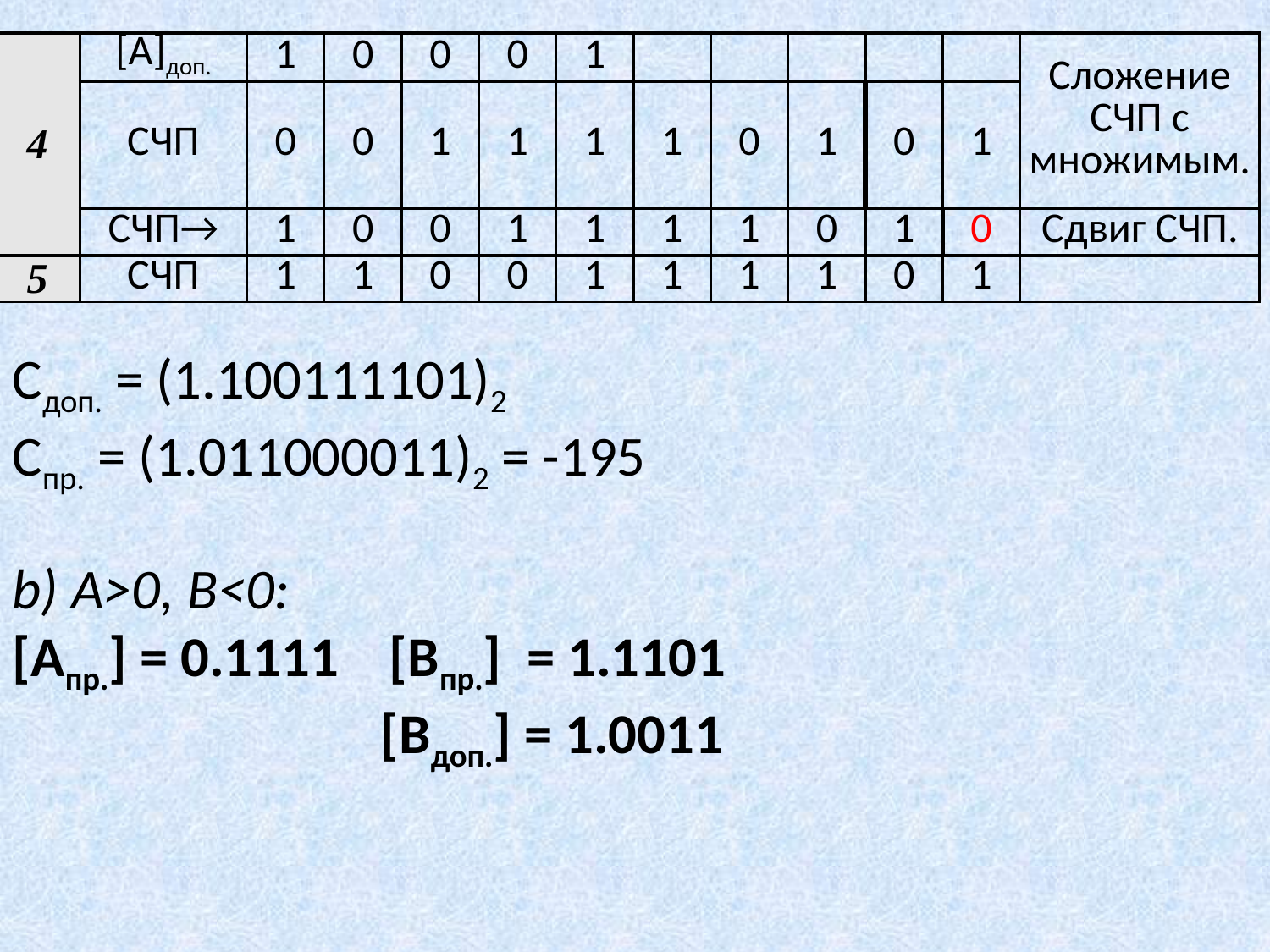

| 4 | [A]доп. | 1 | 0 | 0 | 0 | 1 |  |  |  |  |  | Сложение СЧП с множимым. |
| --- | --- | --- | --- | --- | --- | --- | --- | --- | --- | --- | --- | --- |
|  | СЧП | 0 | 0 | 1 | 1 | 1 | 1 | 0 | 1 | 0 | 1 |  |
|  | СЧП→ | 1 | 0 | 0 | 1 | 1 | 1 | 1 | 0 | 1 | 0 | Сдвиг СЧП. |
| 5 | СЧП | 1 | 1 | 0 | 0 | 1 | 1 | 1 | 1 | 0 | 1 |  |
Сдоп. = (1.100111101)2
Спр. = (1.011000011)2 = -195
b) А>0, B<0:
[Aпр.] = 0.1111    [Bпр.]  = 1.1101
                             [Bдоп.] = 1.0011